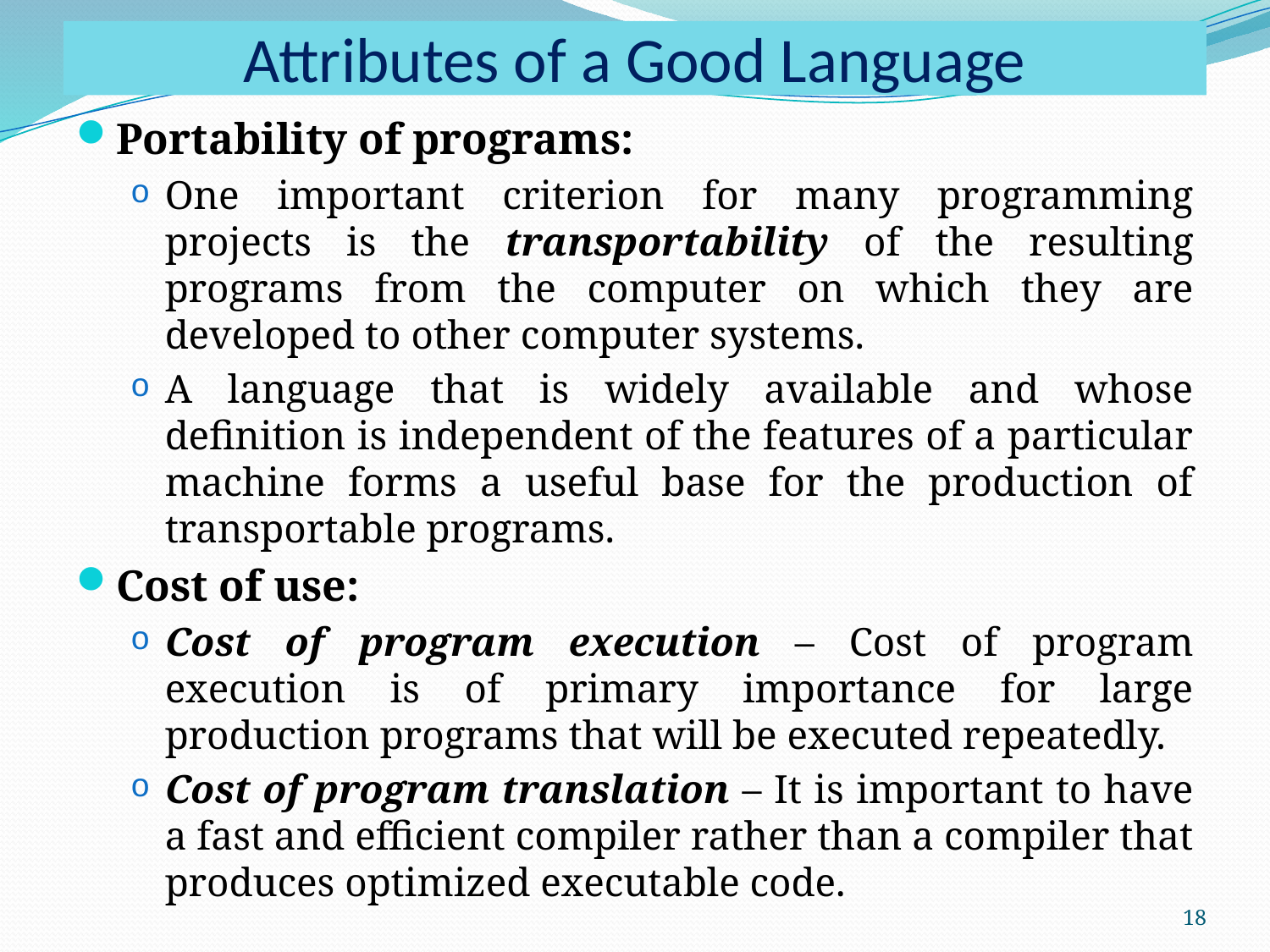

# Attributes of a Good Language
Portability of programs:
One important criterion for many programming projects is the transportability of the resulting programs from the computer on which they are developed to other computer systems.
A language that is widely available and whose definition is independent of the features of a particular machine forms a useful base for the production of transportable programs.
Cost of use:
Cost of program execution – Cost of program execution is of primary importance for large production programs that will be executed repeatedly.
Cost of program translation – It is important to have a fast and efficient compiler rather than a compiler that produces optimized executable code.

18